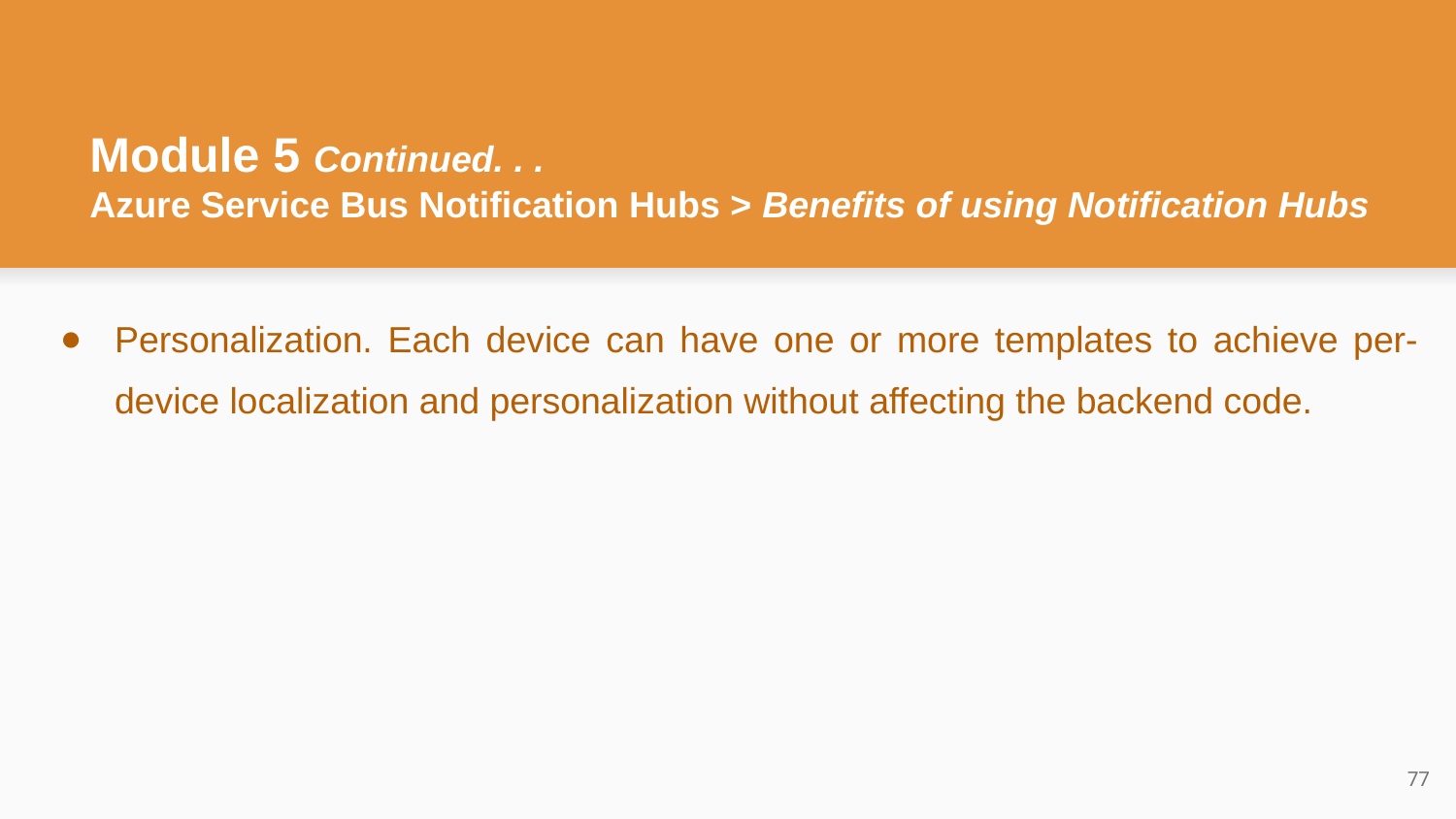

# Module 5 Continued. . .
Azure Service Bus Notification Hubs > Benefits of using Notification Hubs
Personalization. Each device can have one or more templates to achieve per-device localization and personalization without affecting the backend code.
77